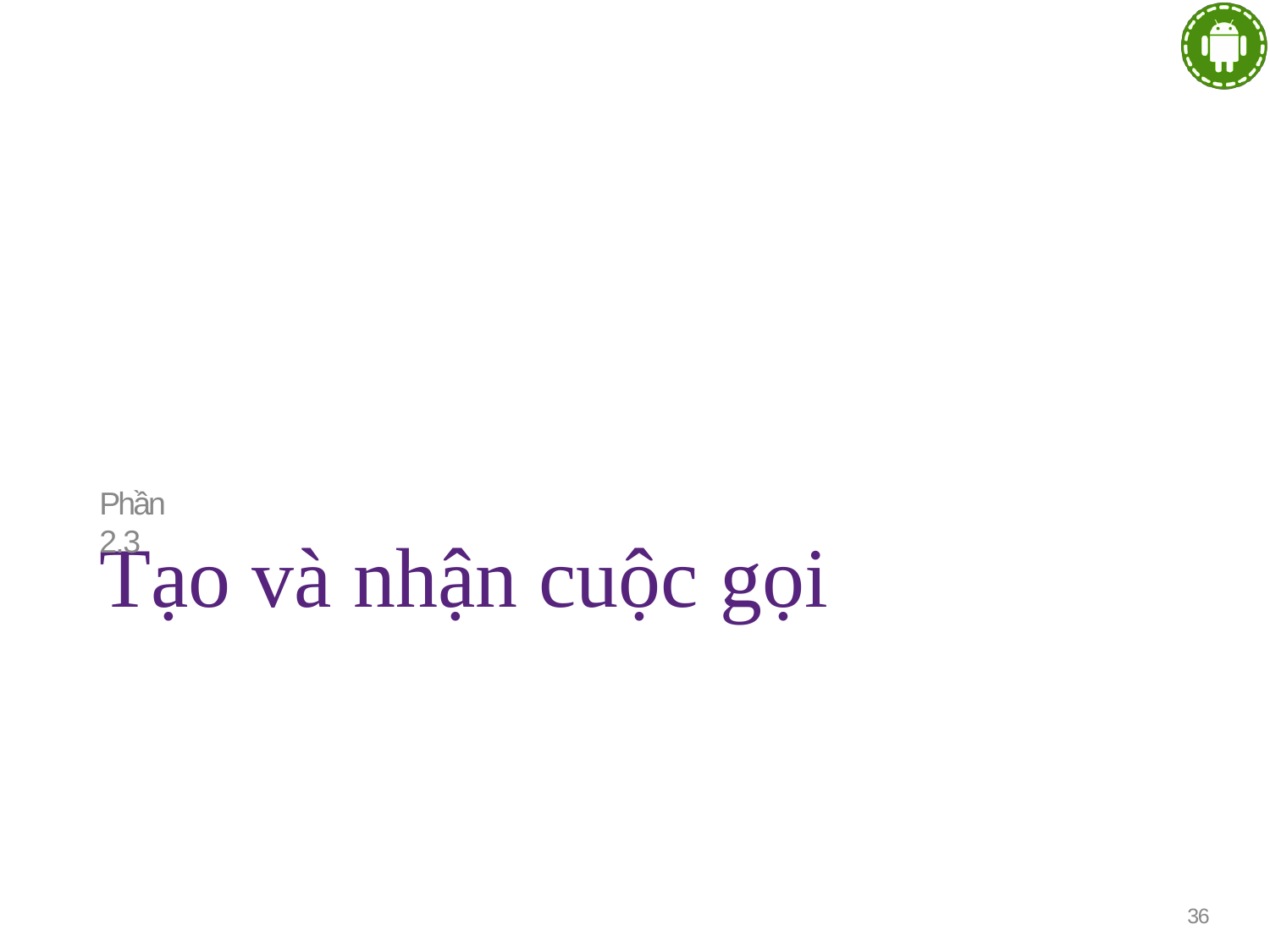

Phần 2.3
# Tạo và nhận cuộc gọi
36